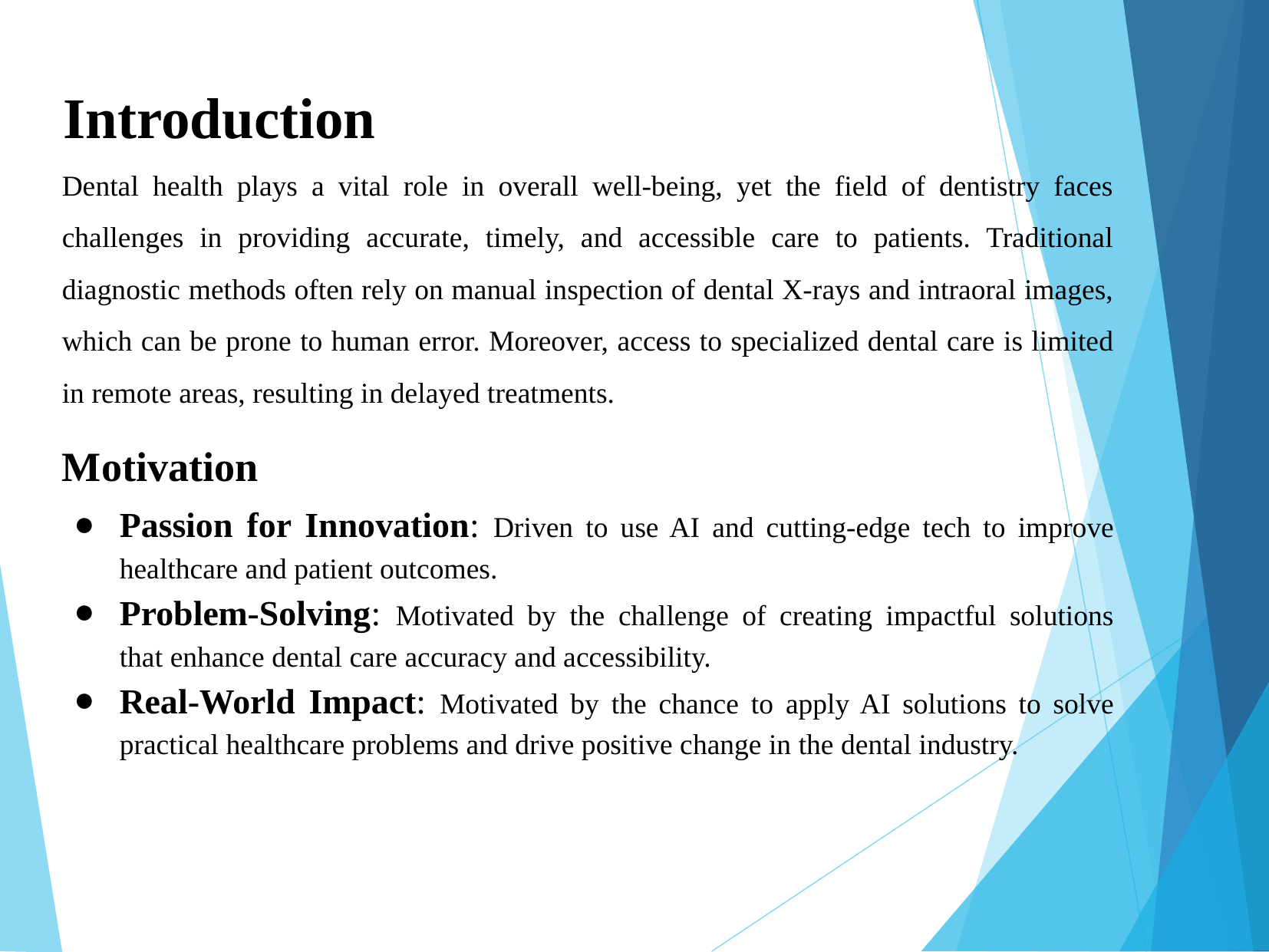

Introduction
Dental health plays a vital role in overall well-being, yet the field of dentistry faces challenges in providing accurate, timely, and accessible care to patients. Traditional diagnostic methods often rely on manual inspection of dental X-rays and intraoral images, which can be prone to human error. Moreover, access to specialized dental care is limited in remote areas, resulting in delayed treatments.
Motivation
Passion for Innovation: Driven to use AI and cutting-edge tech to improve healthcare and patient outcomes.
Problem-Solving: Motivated by the challenge of creating impactful solutions that enhance dental care accuracy and accessibility.
Real-World Impact: Motivated by the chance to apply AI solutions to solve practical healthcare problems and drive positive change in the dental industry.